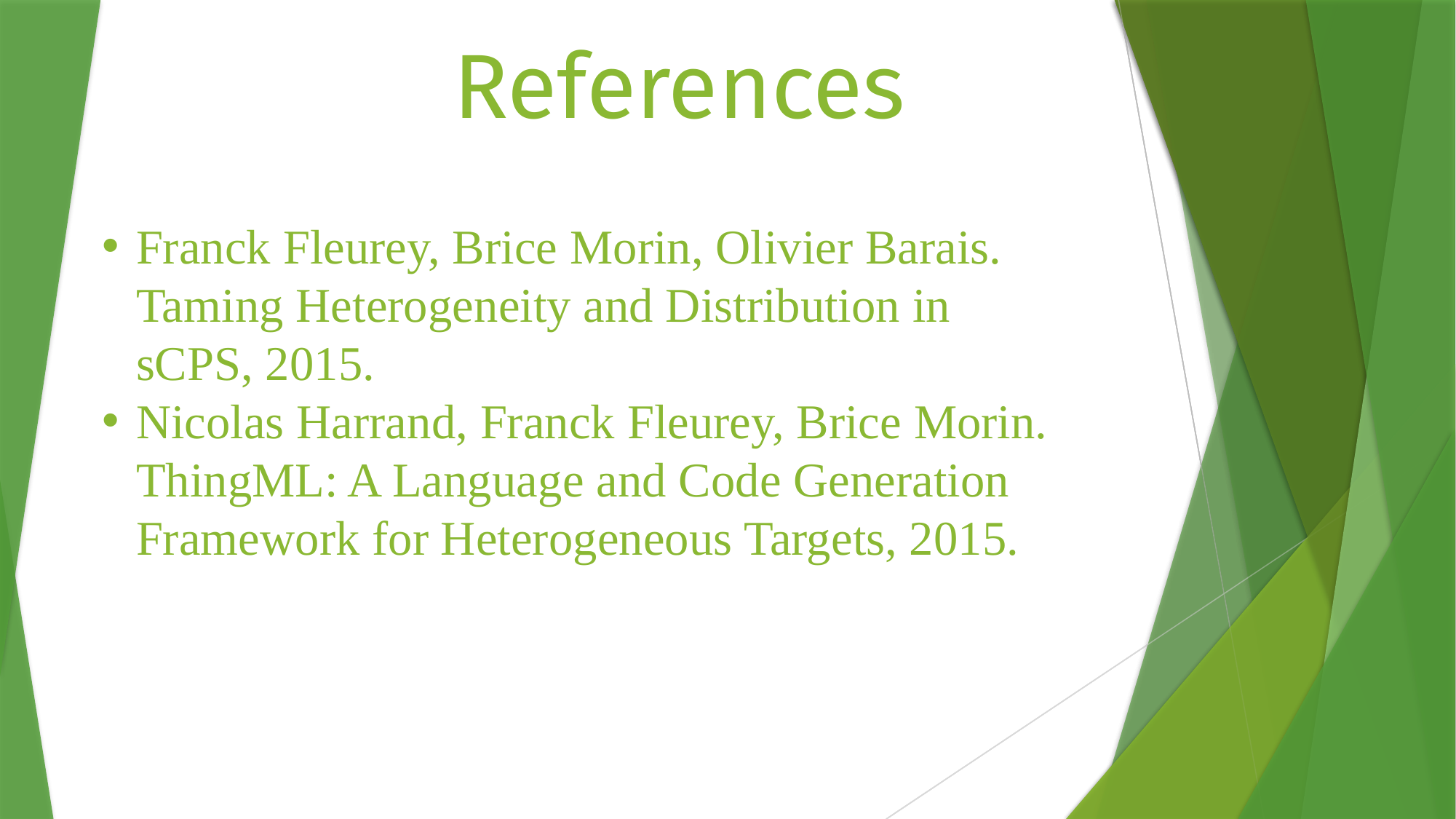

References
#
Franck Fleurey, Brice Morin, Olivier Barais. Taming Heterogeneity and Distribution in sCPS, 2015.
Nicolas Harrand, Franck Fleurey, Brice Morin. ThingML: A Language and Code Generation Framework for Heterogeneous Targets, 2015.